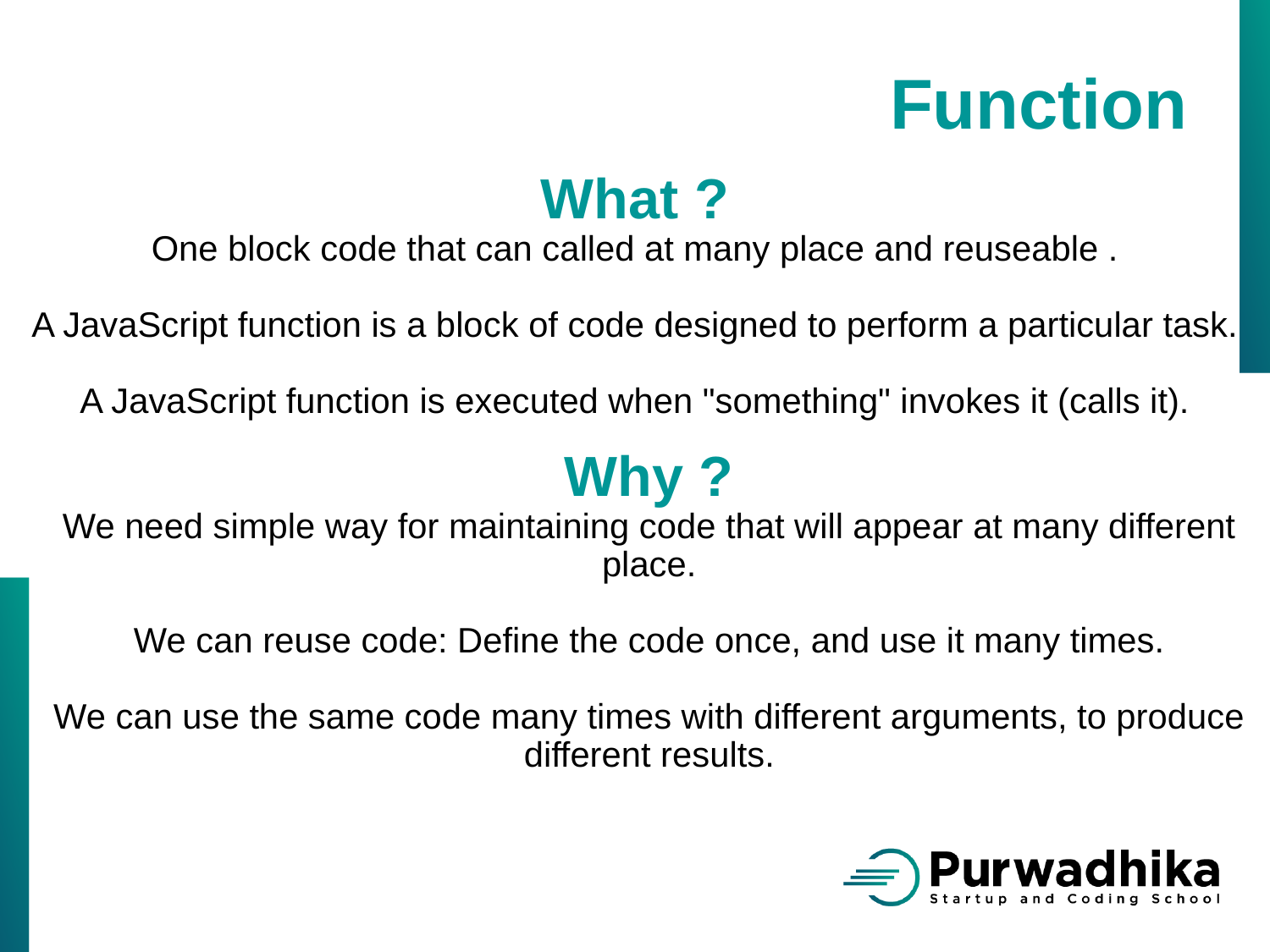

Function
What ?
One block code that can called at many place and reuseable .

A JavaScript function is a block of code designed to perform a particular task.

A JavaScript function is executed when "something" invokes it (calls it).
Why ?
We need simple way for maintaining code that will appear at many different place.

We can reuse code: Define the code once, and use it many times.

We can use the same code many times with different arguments, to produce different results.